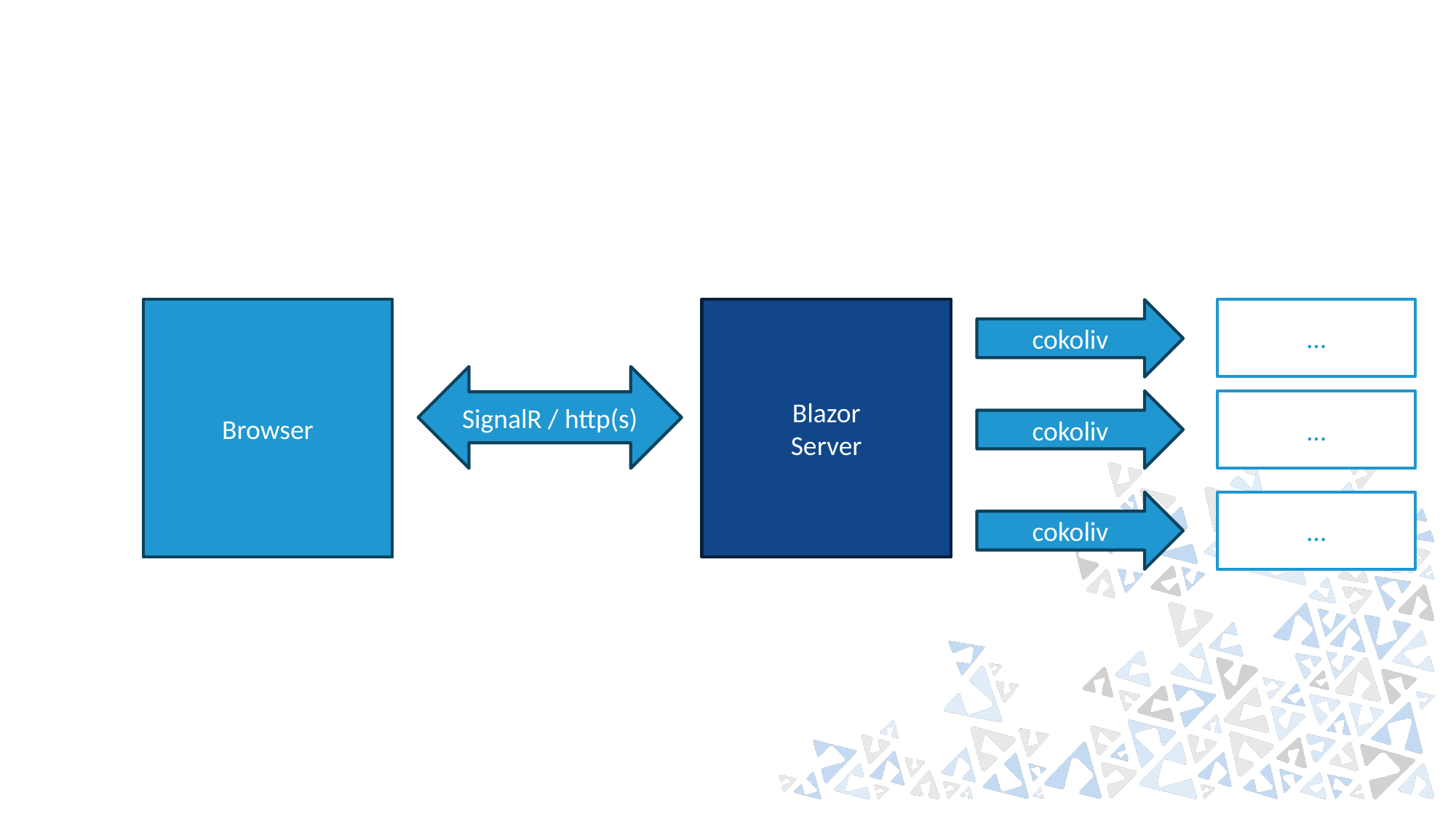

Browser
Blazor
Server
…
cokoliv
SignalR / http(s)
cokoliv
…
cokoliv
…